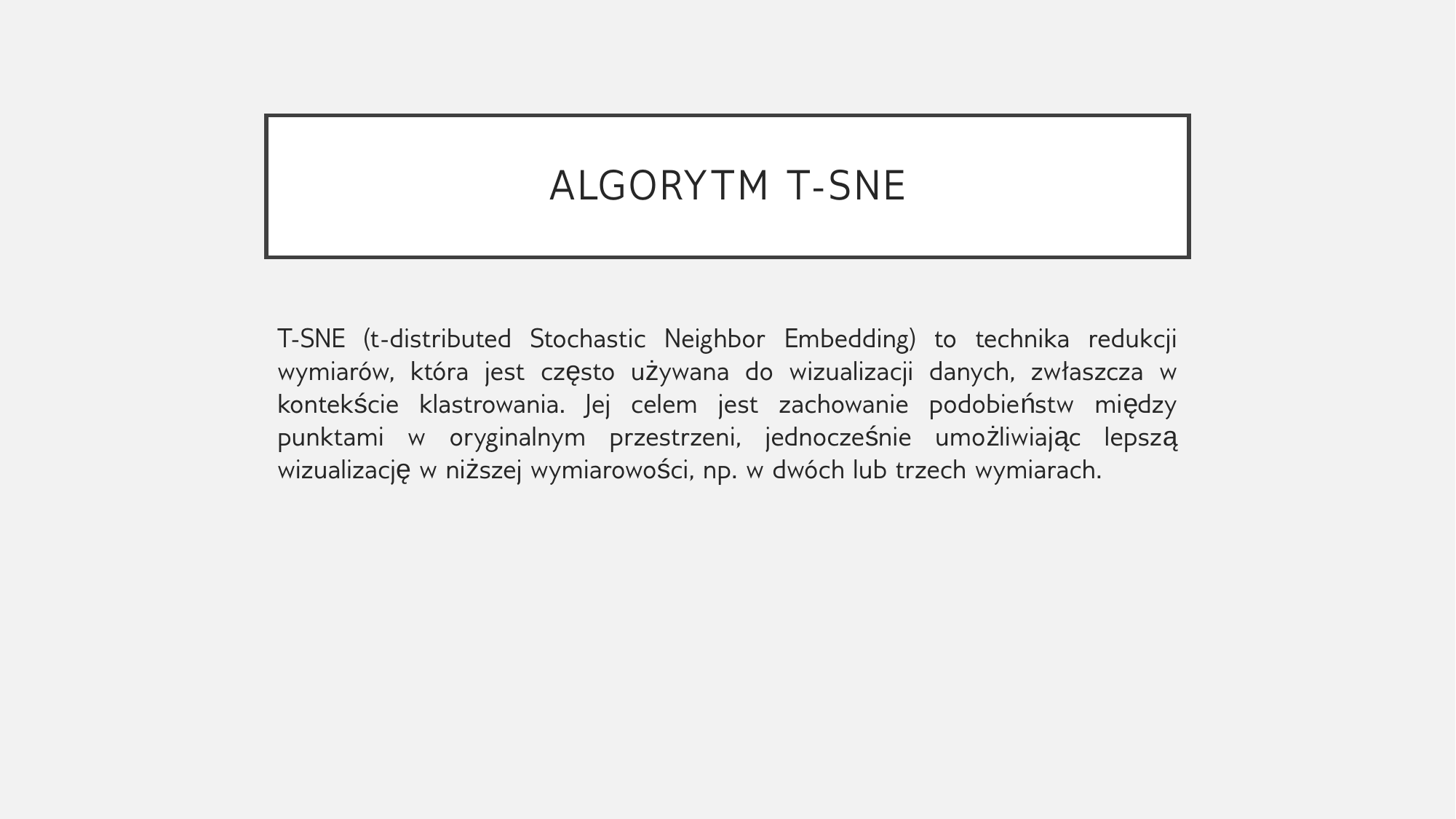

# Algorytm t-sne
T-SNE (t-distributed Stochastic Neighbor Embedding) to technika redukcji wymiarów, która jest często używana do wizualizacji danych, zwłaszcza w kontekście klastrowania. Jej celem jest zachowanie podobieństw między punktami w oryginalnym przestrzeni, jednocześnie umożliwiając lepszą wizualizację w niższej wymiarowości, np. w dwóch lub trzech wymiarach.